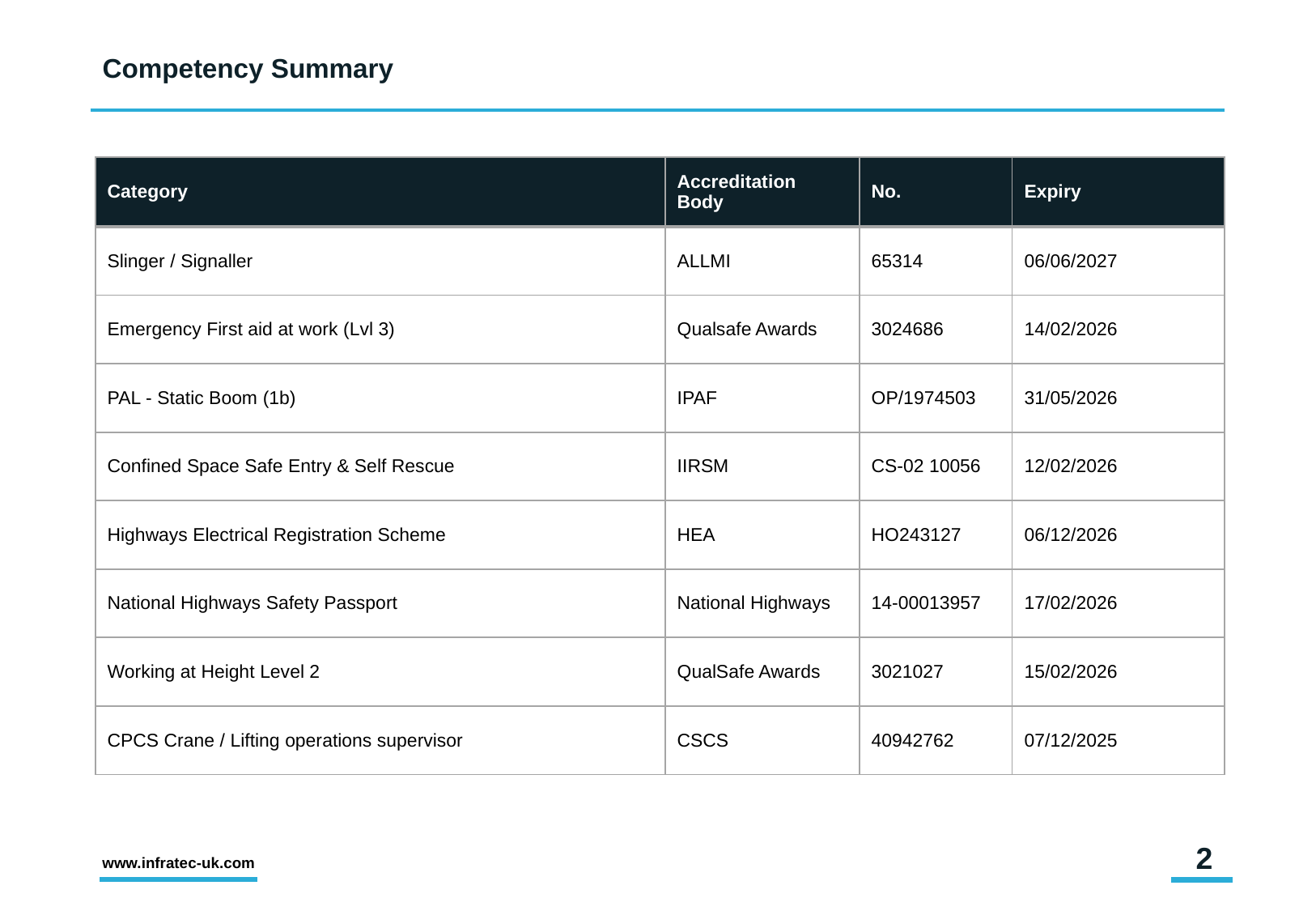

# Competency Summary
| Category | Accreditation Body | No. | Expiry |
| --- | --- | --- | --- |
| Slinger / Signaller | ALLMI | 65314 | 06/06/2027 |
| Emergency First aid at work (Lvl 3) | Qualsafe Awards | 3024686 | 14/02/2026 |
| PAL - Static Boom (1b) | IPAF | OP/1974503 | 31/05/2026 |
| Confined Space Safe Entry & Self Rescue | IIRSM | CS-02 10056 | 12/02/2026 |
| Highways Electrical Registration Scheme | HEA | HO243127 | 06/12/2026 |
| National Highways Safety Passport | National Highways | 14-00013957 | 17/02/2026 |
| Working at Height Level 2 | QualSafe Awards | 3021027 | 15/02/2026 |
| CPCS Crane / Lifting operations supervisor | CSCS | 40942762 | 07/12/2025 |
2
www.infratec-uk.com